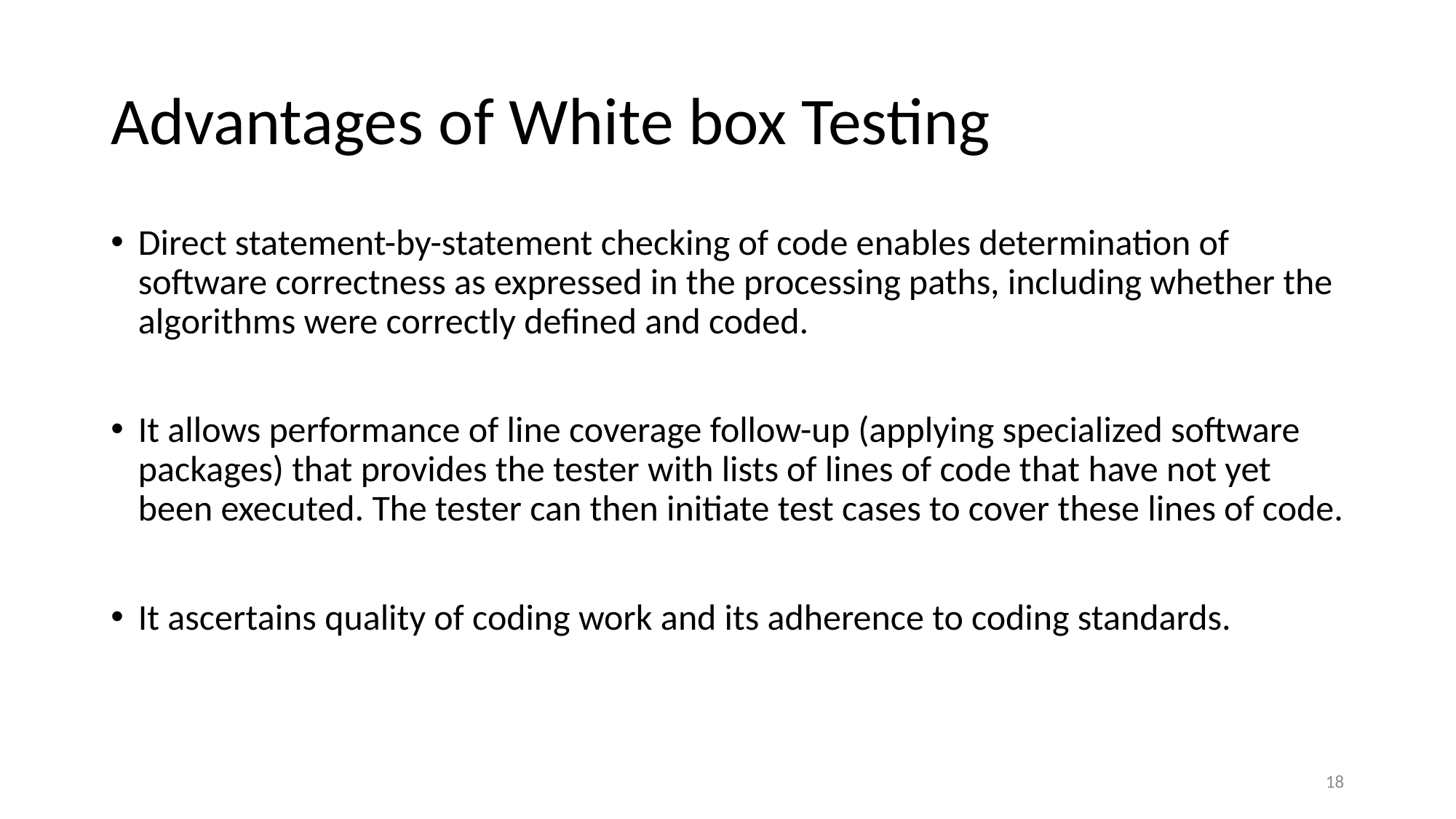

# Advantages of White box Testing
Direct statement-by-statement checking of code enables determination of software correctness as expressed in the processing paths, including whether the algorithms were correctly defined and coded.

It allows performance of line coverage follow-up (applying specialized software packages) that provides the tester with lists of lines of code that have not yet been executed. The tester can then initiate test cases to cover these lines of code.

It ascertains quality of coding work and its adherence to coding standards.
18